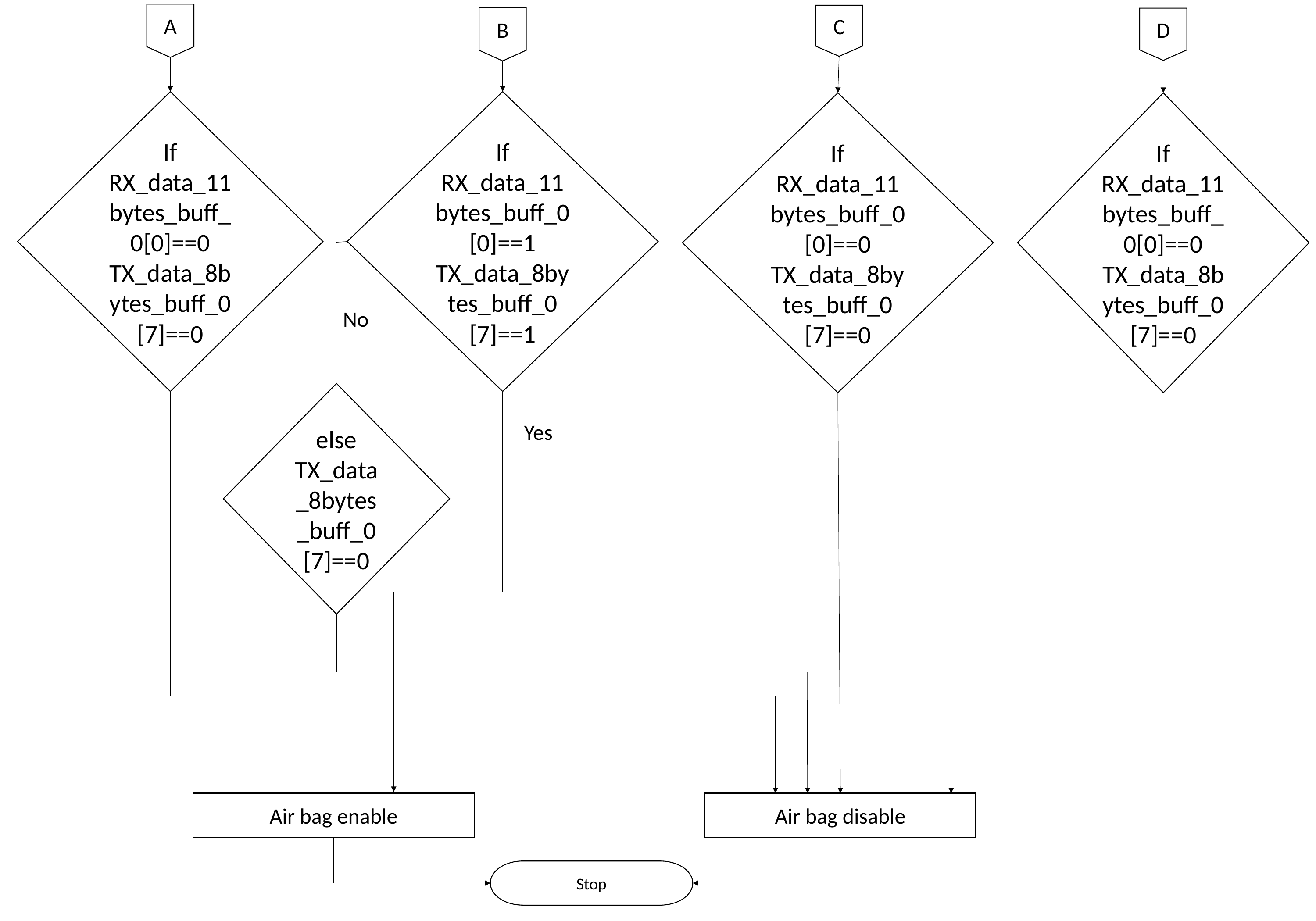

A
C
B
D
If
RX_data_11
bytes_buff_0[0]==0
TX_data_8bytes_buff_0
[7]==0
If
RX_data_11
bytes_buff_0[0]==1
TX_data_8bytes_buff_0
[7]==1
If
RX_data_11
bytes_buff_0[0]==0
TX_data_8bytes_buff_0
[7]==0
If
RX_data_11
bytes_buff_0[0]==0
TX_data_8bytes_buff_0[7]==0
No
else
TX_data_8bytes_buff_0
[7]==0
Yes
Air bag enable
Air bag disable
Stop